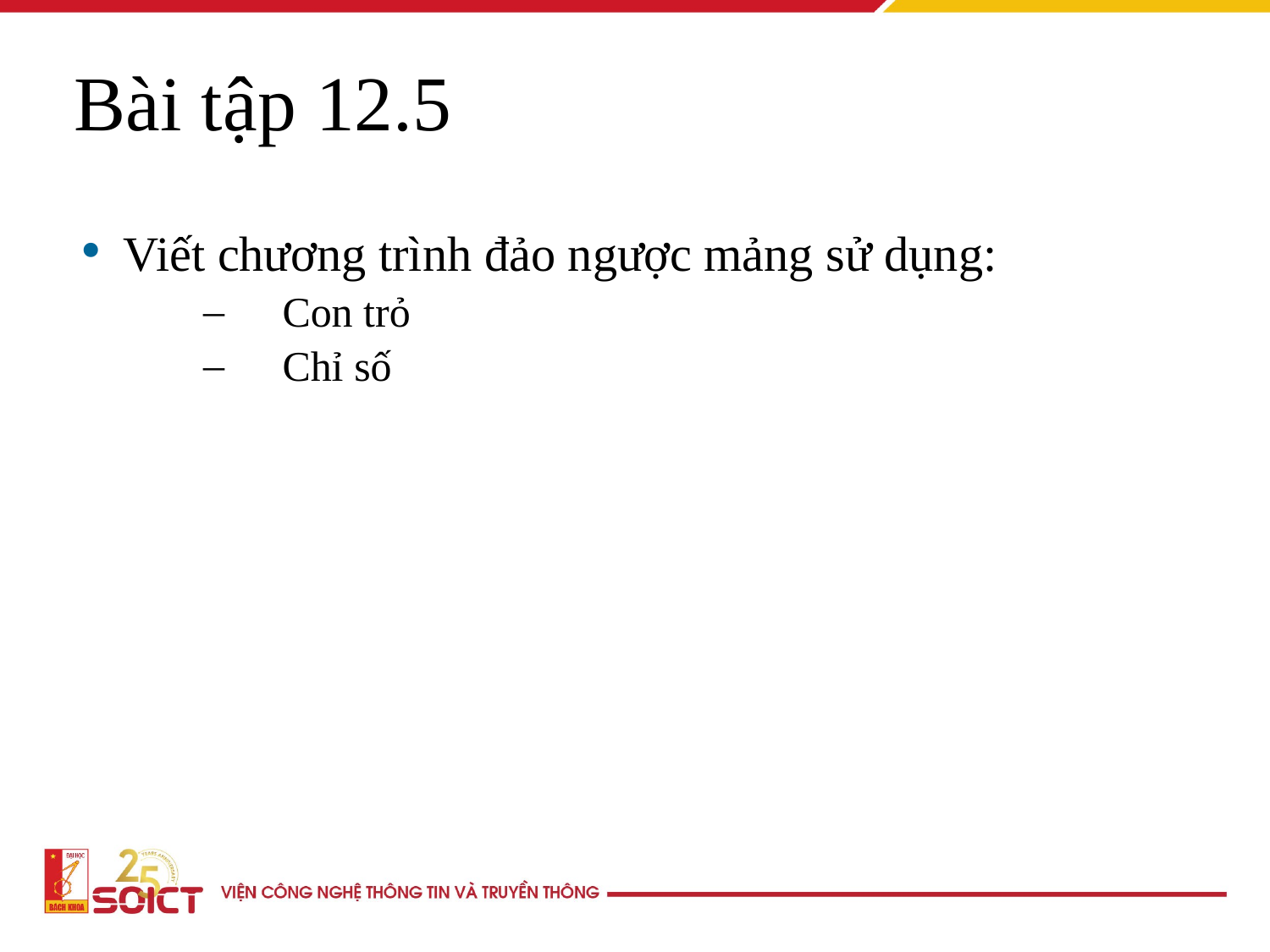

Bài tập 12.5
Viết chương trình đảo ngược mảng sử dụng:
Con trỏ
Chỉ số